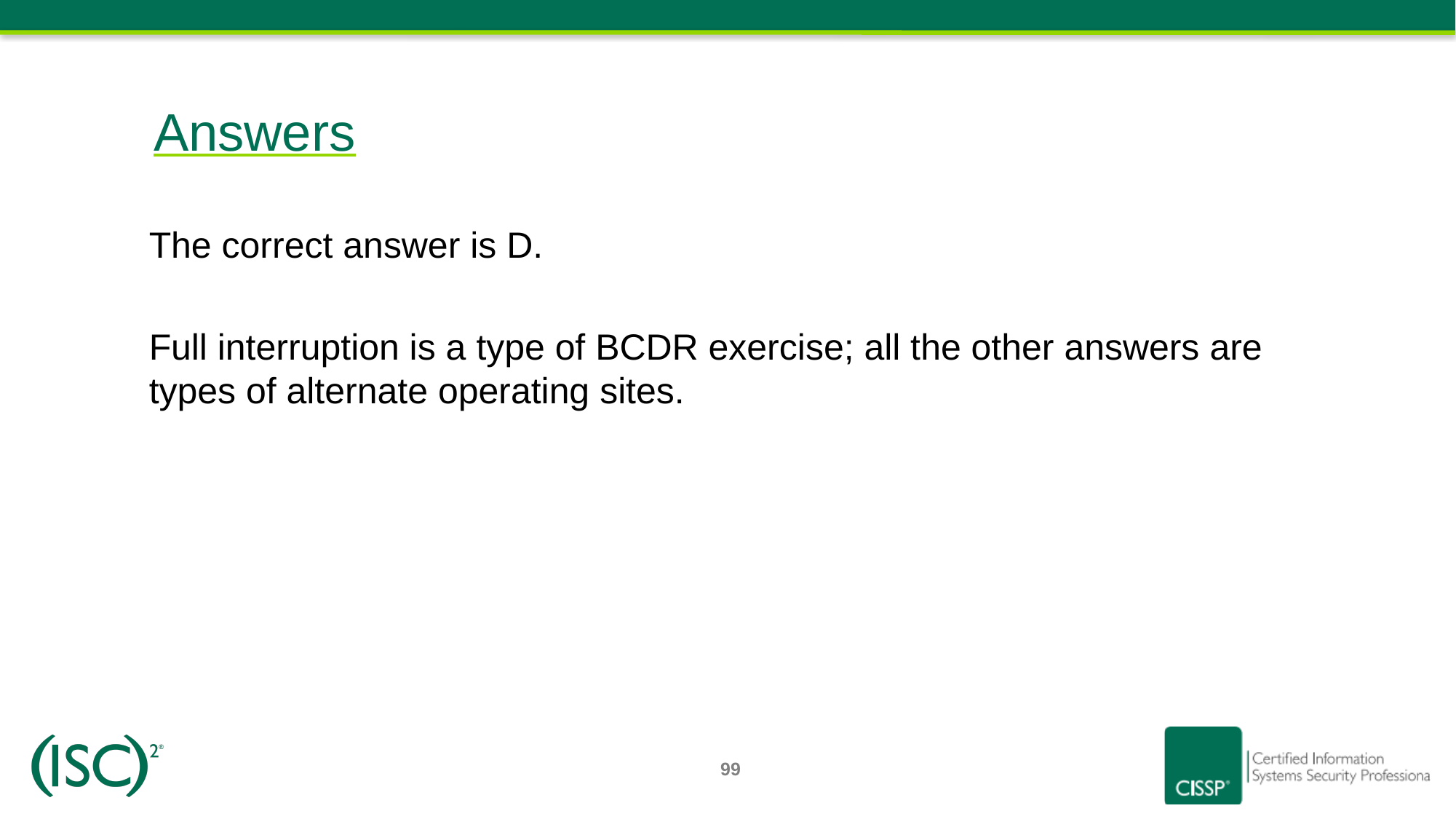

# Answers
The correct answer is D.

Full interruption is a type of BCDR exercise; all the other answers are types of alternate operating sites.